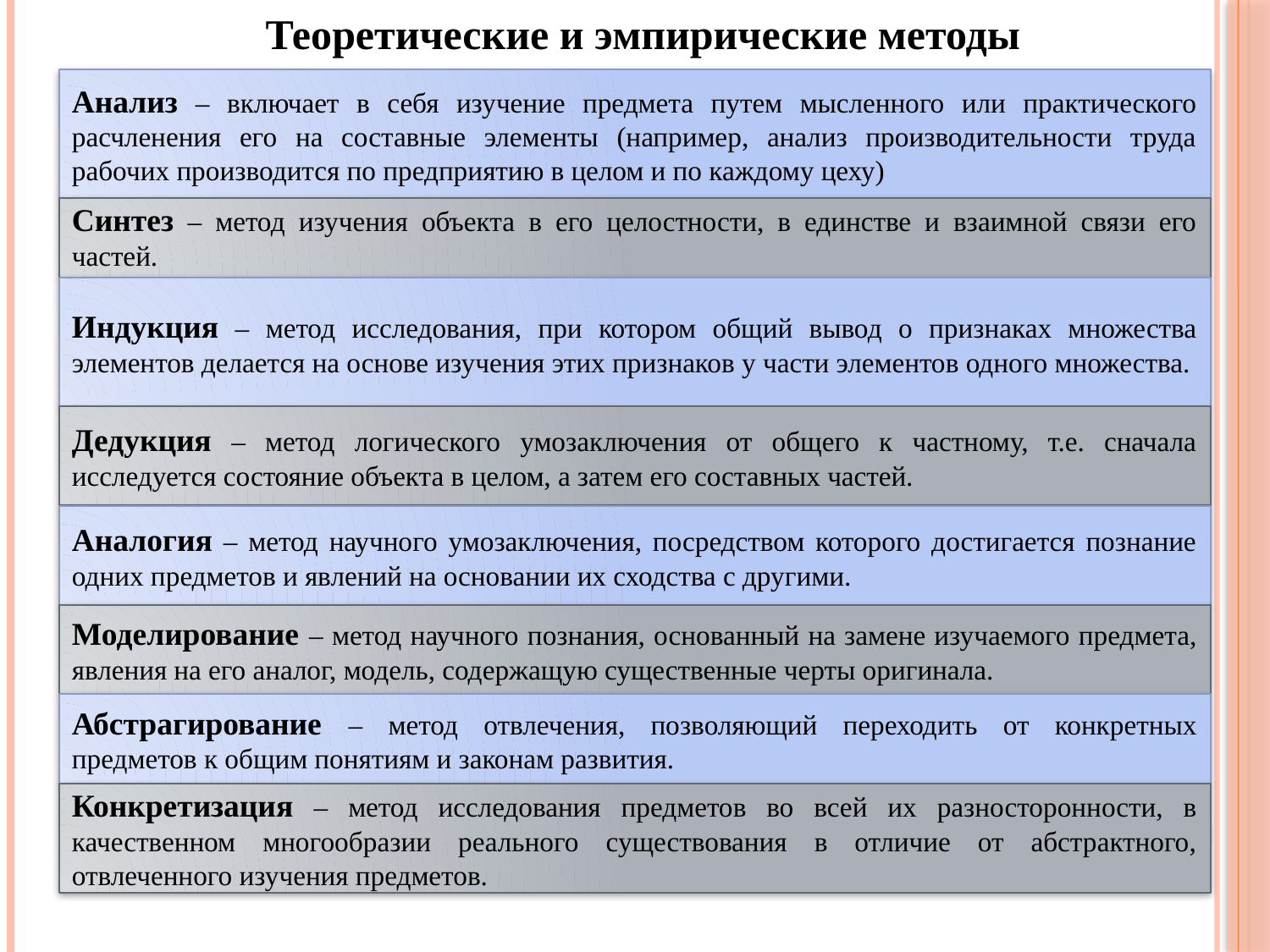

# Теоретические и эмпирические методы
Анализ – включает в себя изучение предмета путем мысленного или практического расчленения его на составные элементы (например, анализ производительности труда рабочих производится по предприятию в целом и по каждому цеху)

Синтез – метод изучения объекта в его целостности, в единстве и взаимной связи его частей.

Индукция – метод исследования, при котором общий вывод о признаках множества элементов делается на основе изучения этих признаков у части элементов одного множества.
Дедукция – метод логического умозаключения от общего к частному, т.е. сначала исследуется состояние объекта в целом, а затем его составных частей.
Аналогия – метод научного умозаключения, посредством которого достигается познание одних предметов и явлений на основании их сходства с другими.
Моделирование – метод научного познания, основанный на замене изучаемого предмета, явления на его аналог, модель, содержащую существенные черты оригинала.
Абстрагирование – метод отвлечения, позволяющий переходить от конкретных предметов к общим понятиям и законам развития.

Конкретизация – метод исследования предметов во всей их разносторонности, в качественном многообразии реального существования в отличие от абстрактного, отвлеченного изучения предметов.